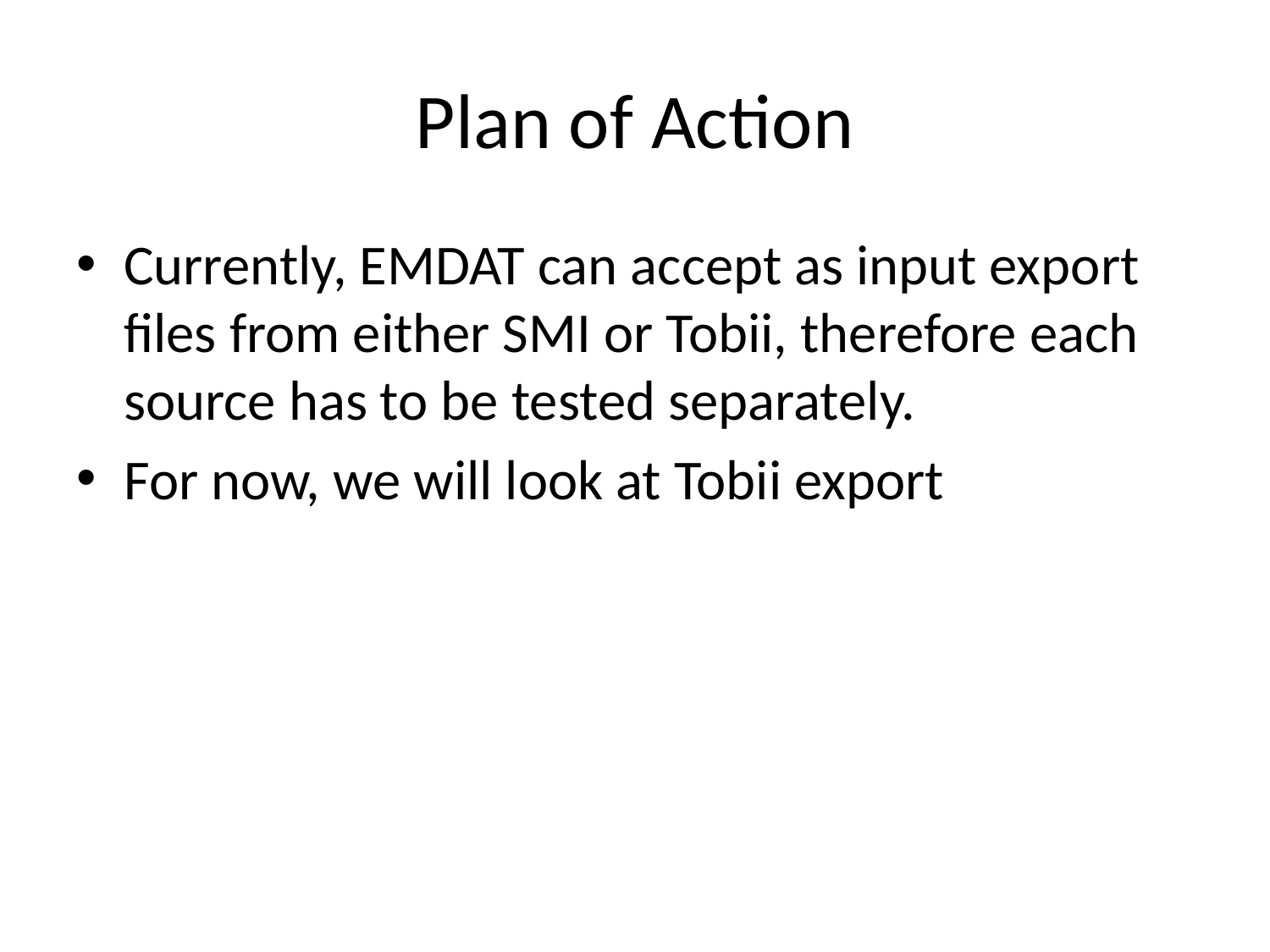

# Plan of Action
Currently, EMDAT can accept as input export files from either SMI or Tobii, therefore each source has to be tested separately.
For now, we will look at Tobii export